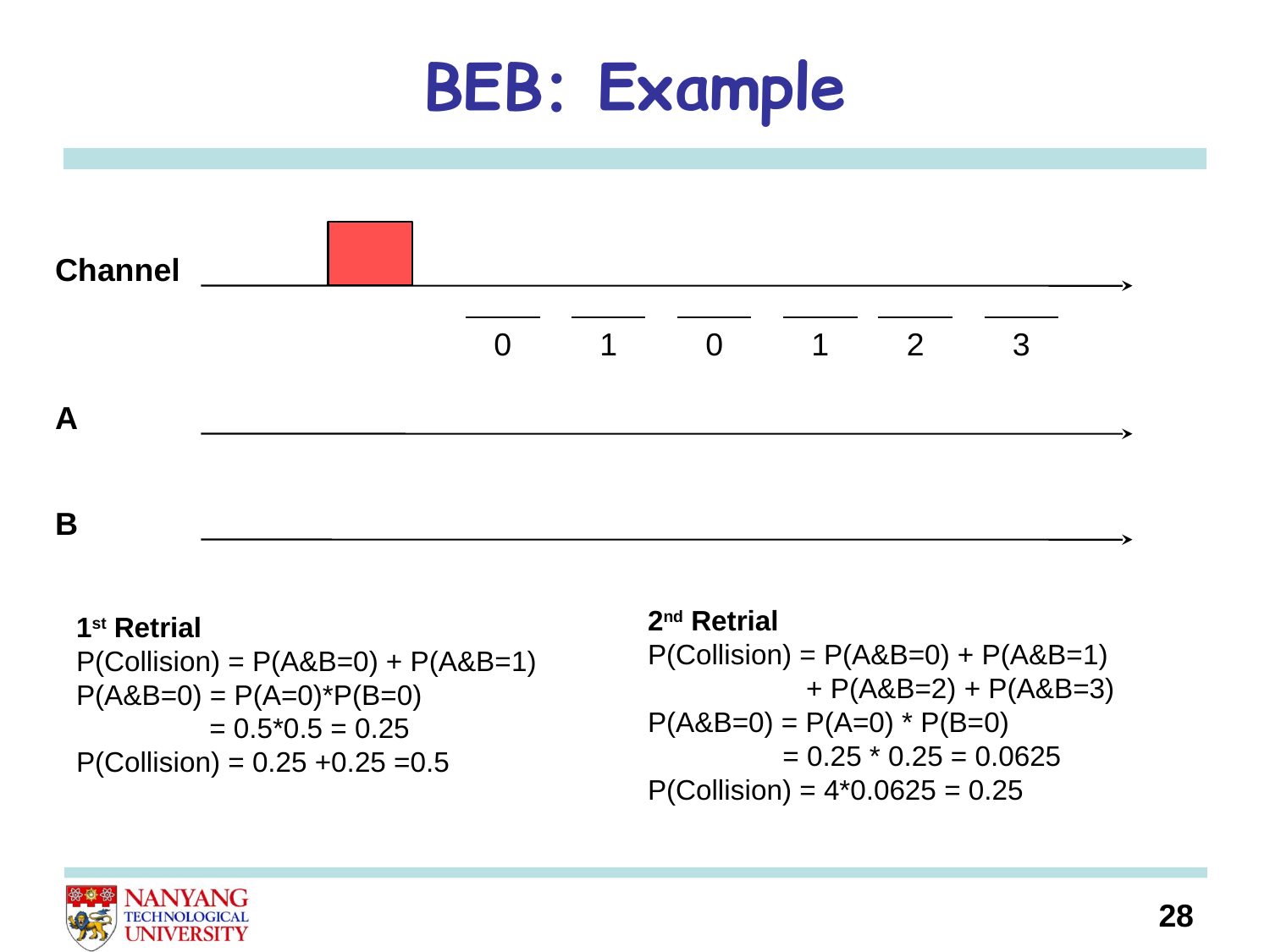

# BEB: Example

Channel
0
1
0
1
2
3
A
B
2nd Retrial
P(Collision) = P(A&B=0) + P(A&B=1)
	    + P(A&B=2) + P(A&B=3)
P(A&B=0) = P(A=0) * P(B=0)
	 = 0.25 * 0.25 = 0.0625
P(Collision) = 4*0.0625 = 0.25
1st Retrial
P(Collision) = P(A&B=0) + P(A&B=1)
P(A&B=0) = P(A=0)*P(B=0)
                 = 0.5*0.5 = 0.25
P(Collision) = 0.25 +0.25 =0.5
28